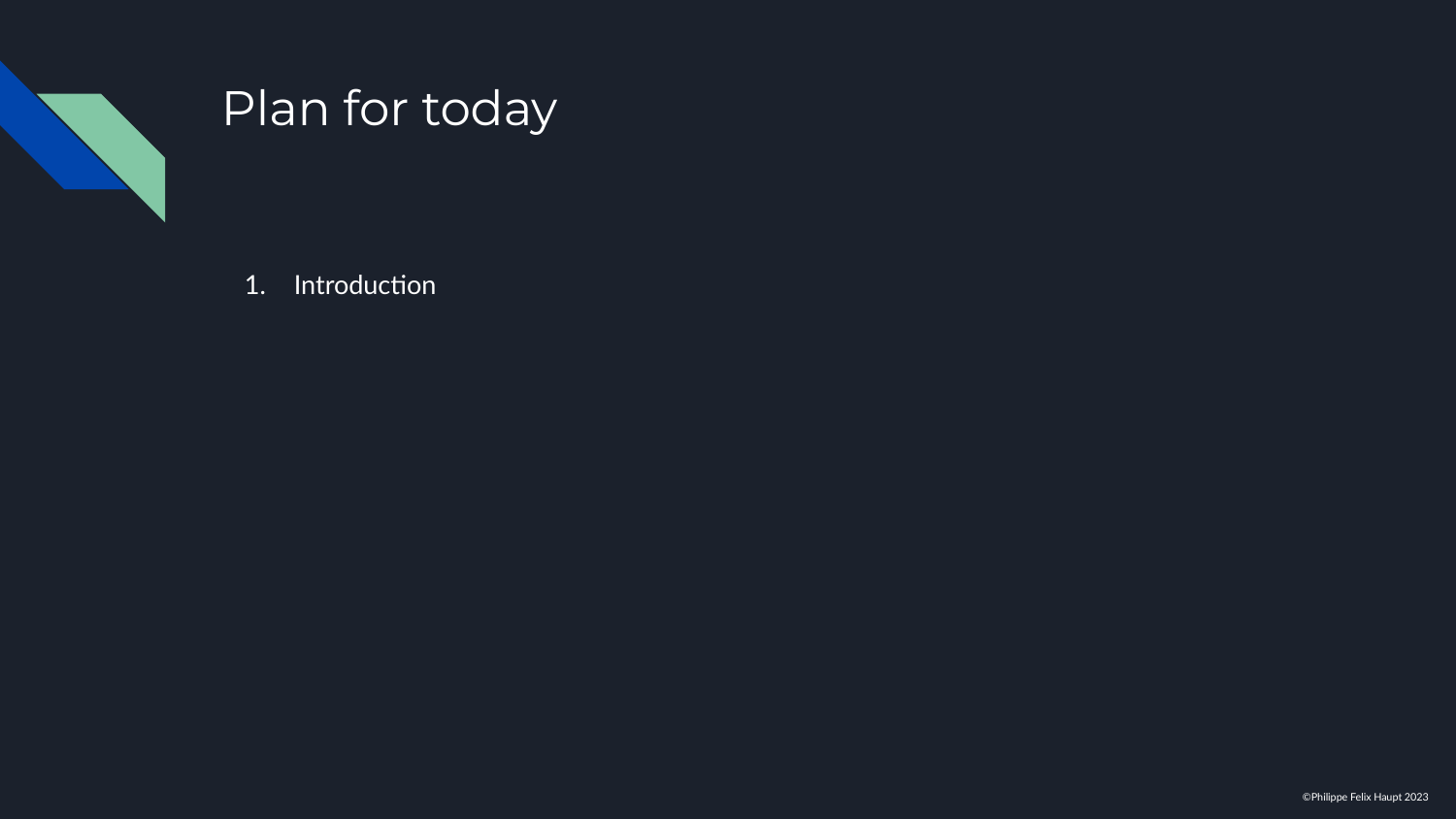

# Plan for today
Introduction
©Philippe Felix Haupt 2023